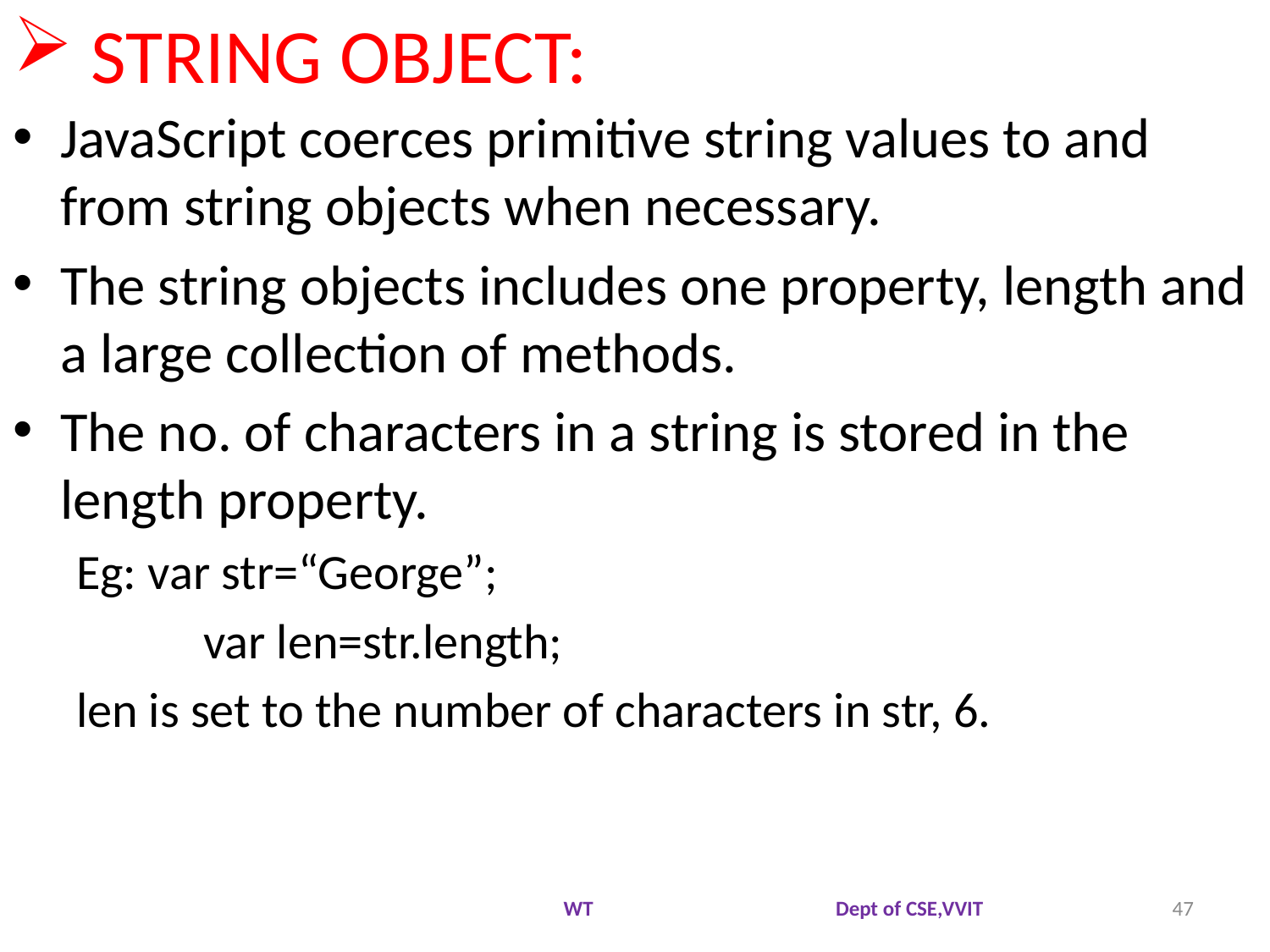

# STRING OBJECT:
JavaScript coerces primitive string values to and from string objects when necessary.
The string objects includes one property, length and a large collection of methods.
The no. of characters in a string is stored in the length property.
Eg: var str=“George”;
	var len=str.length;
len is set to the number of characters in str, 6.

WT                                                  Dept of CSE,VVIT
47